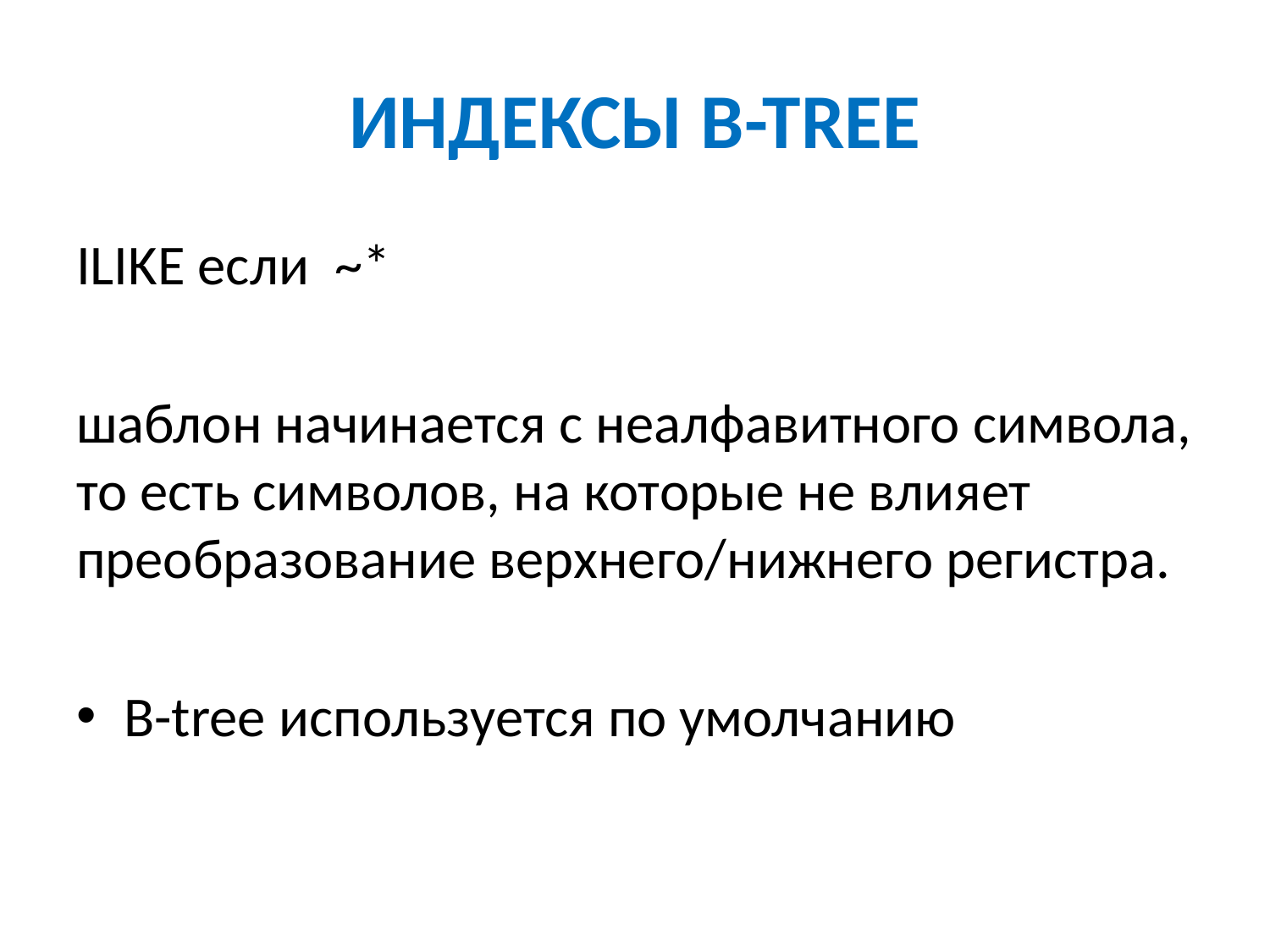

# ИНДЕКСЫ B-TREE
ILIKE если  ~*

шаблон начинается с неалфавитного символа, то есть символов, на которые не влияет преобразование верхнего/нижнего регистра.

B-tree используется по умолчанию